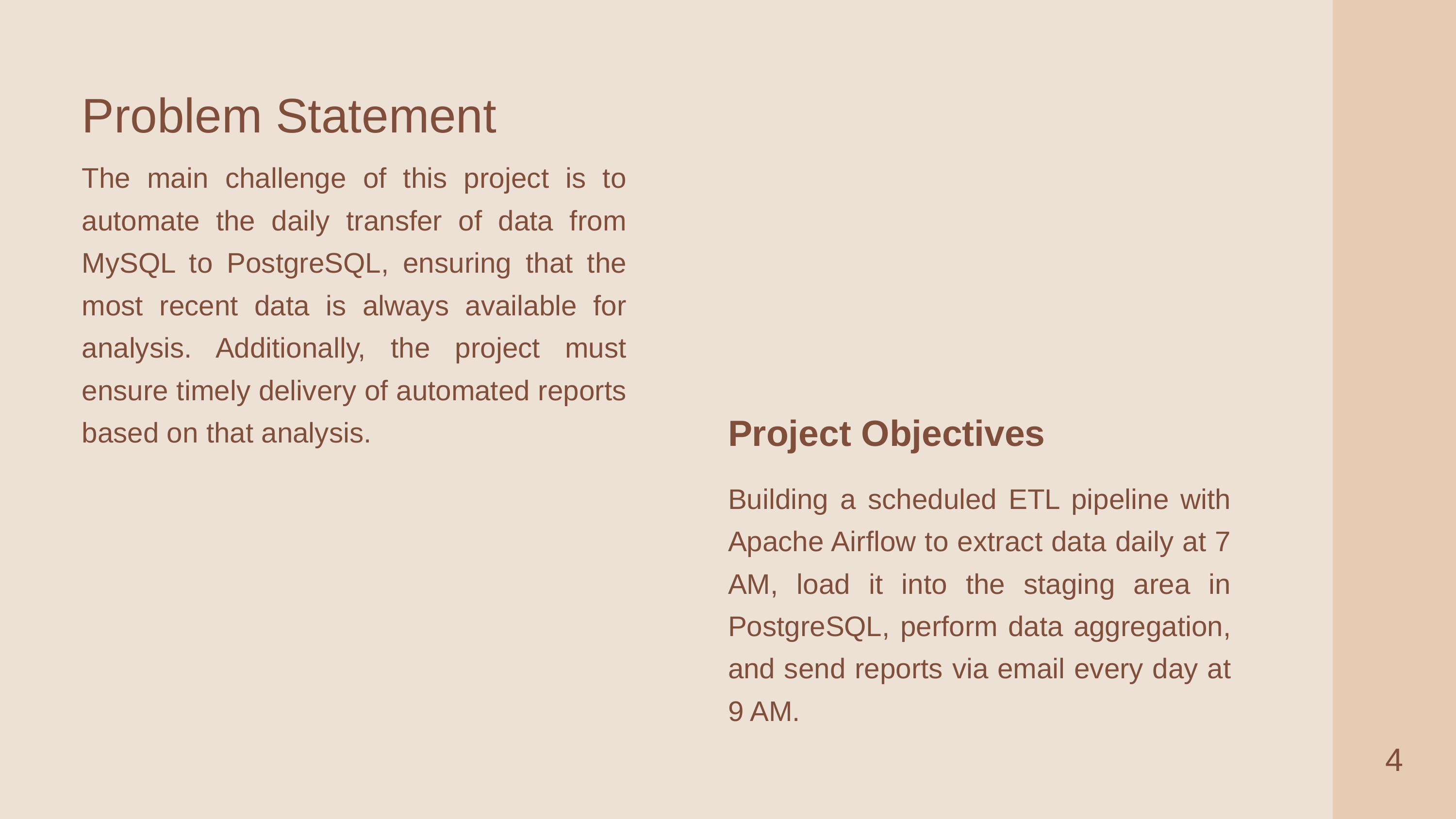

Problem Statement
The main challenge of this project is to automate the daily transfer of data from MySQL to PostgreSQL, ensuring that the most recent data is always available for analysis. Additionally, the project must ensure timely delivery of automated reports based on that analysis.
Project Objectives
Building a scheduled ETL pipeline with Apache Airflow to extract data daily at 7 AM, load it into the staging area in PostgreSQL, perform data aggregation, and send reports via email every day at 9 AM.
4